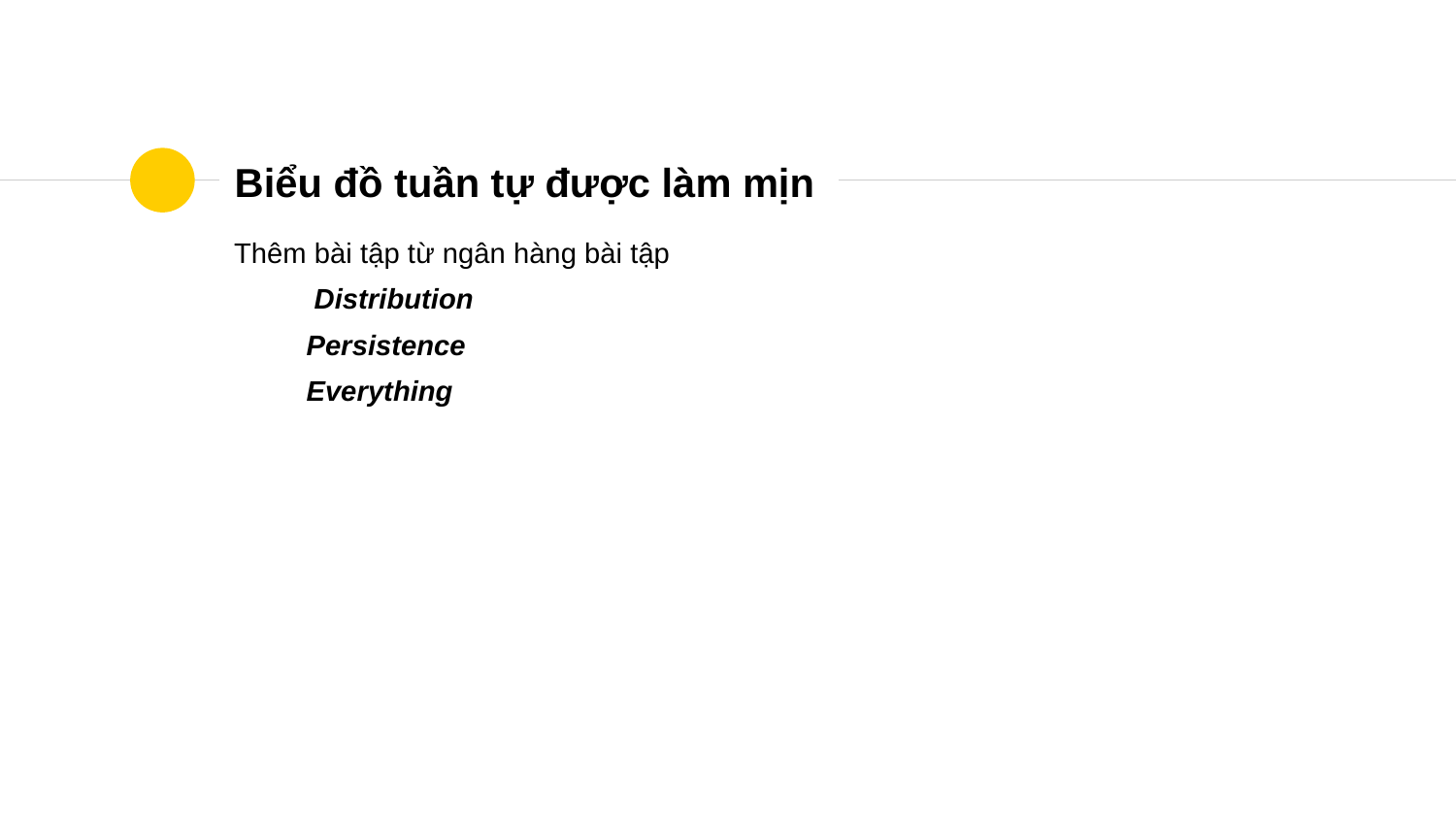

# Biểu đồ tuần tự được làm mịn
Thêm bài tập từ ngân hàng bài tập
          Distribution
         Persistence
         Everything